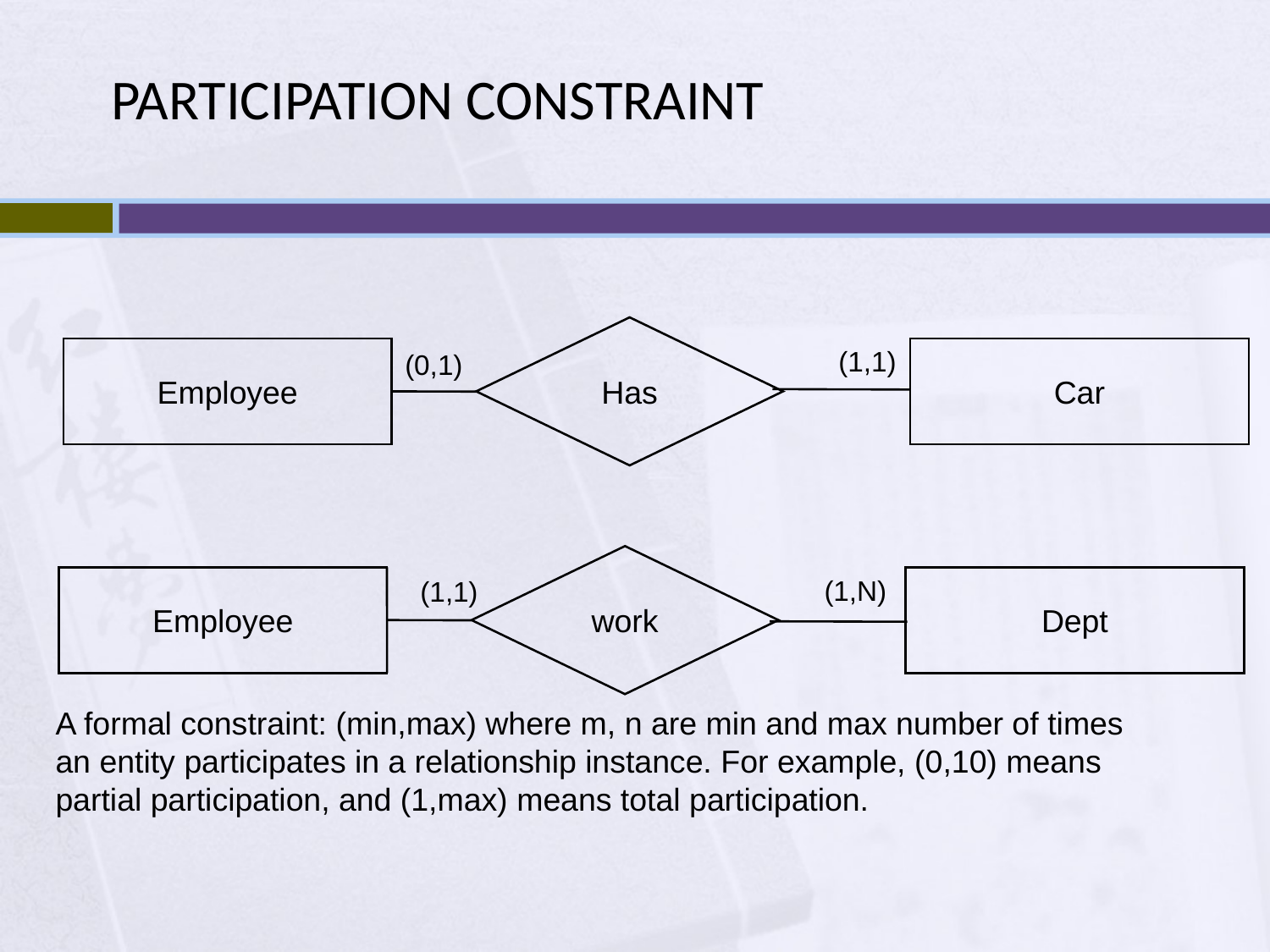

PARTICIPATION CONSTRAINT
Has

Car
Employee
(1,1)
(0,1)
work

Dept
Employee
(1,N)
(1,1)
A formal constraint: (min,max) where m, n are min and max number of times an entity participates in a relationship instance. For example, (0,10) means partial participation, and (1,max) means total participation.